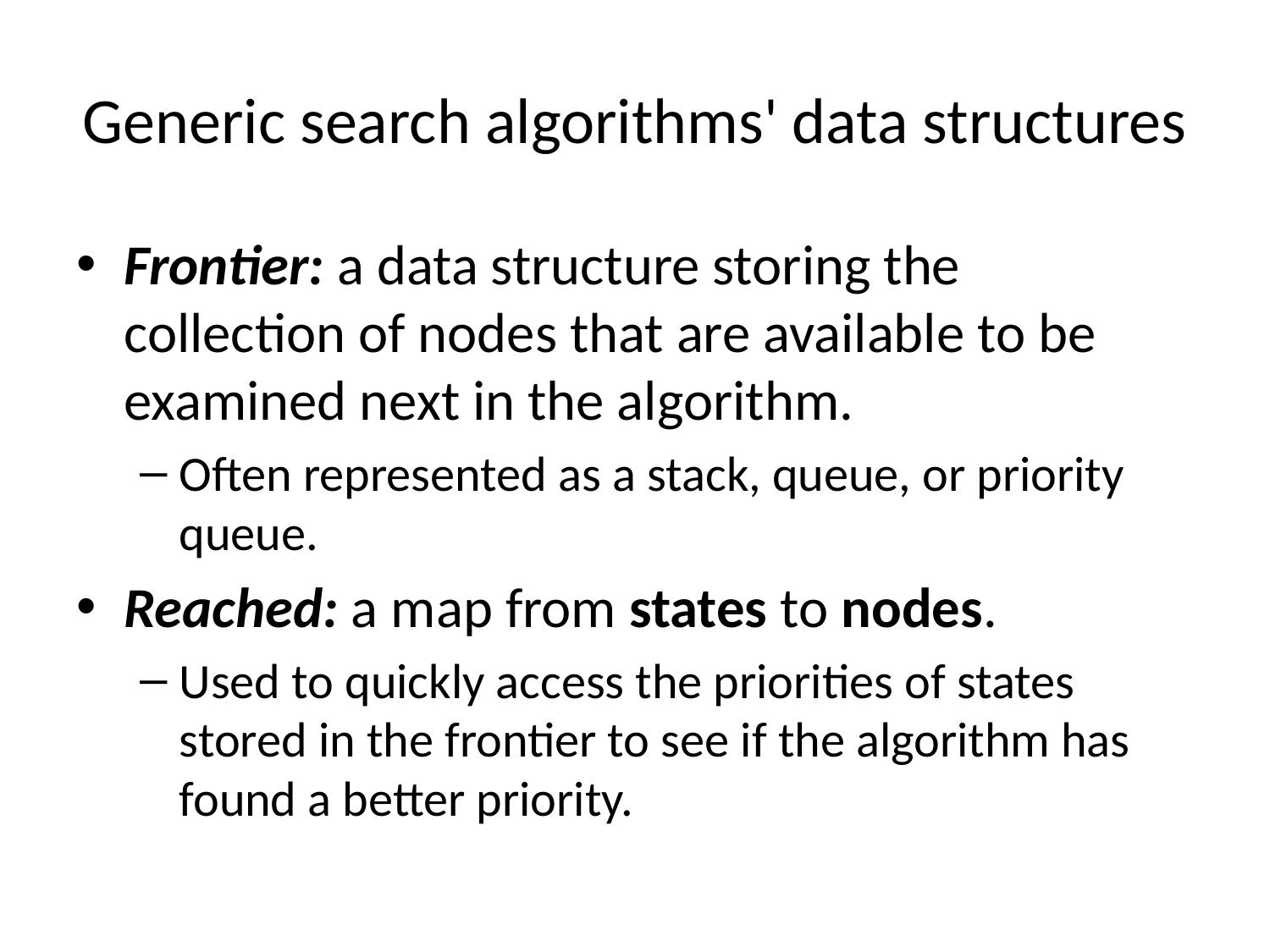

# Generic search algorithms' data structures
Frontier: a data structure storing the collection of nodes that are available to be examined next in the algorithm.
Often represented as a stack, queue, or priority queue.
Reached: a map from states to nodes.
Used to quickly access the priorities of states stored in the frontier to see if the algorithm has found a better priority.